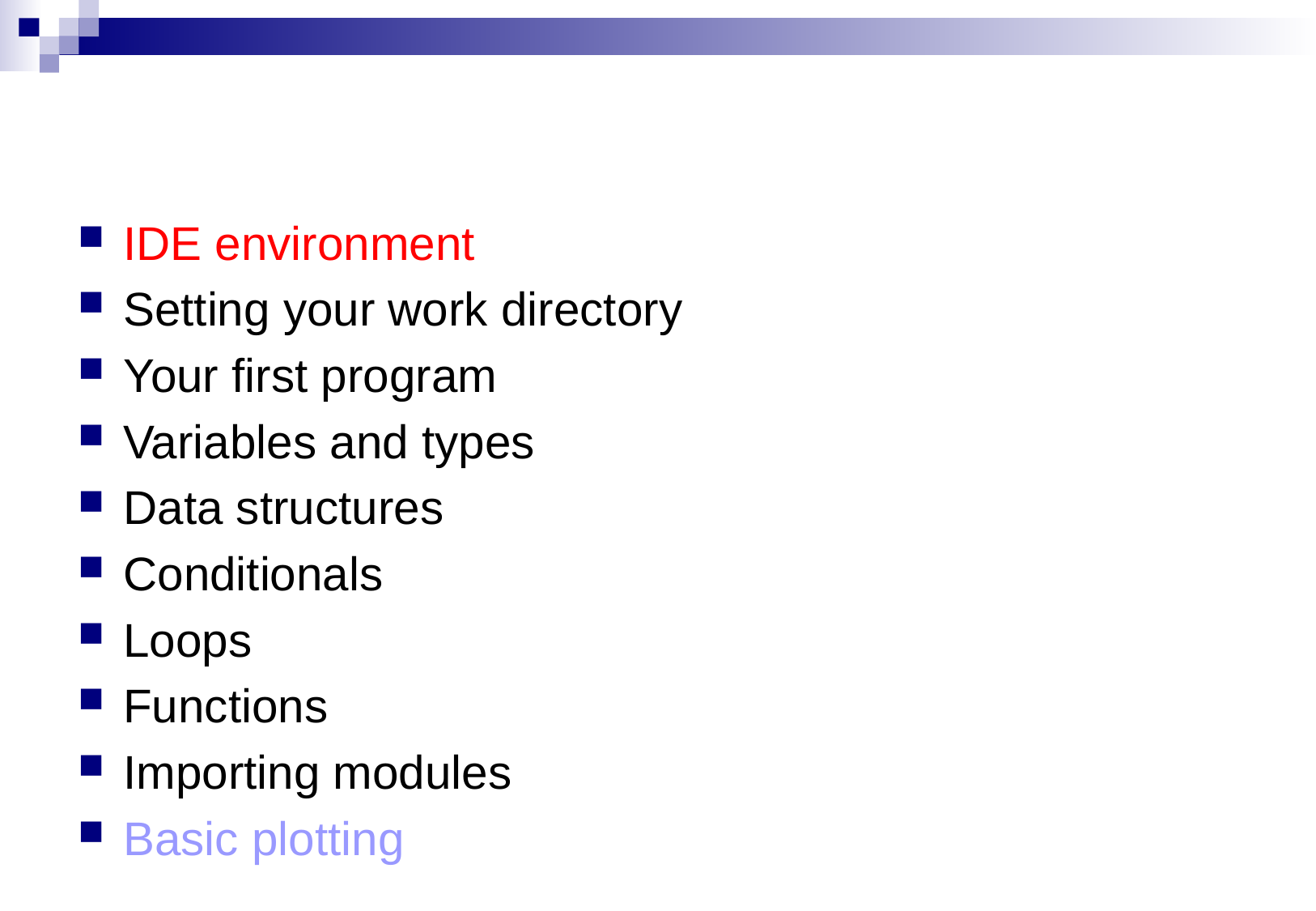

#
IDE environment
Setting your work directory
Your first program
Variables and types
Data structures
Conditionals
Loops
Functions
Importing modules
Basic plotting